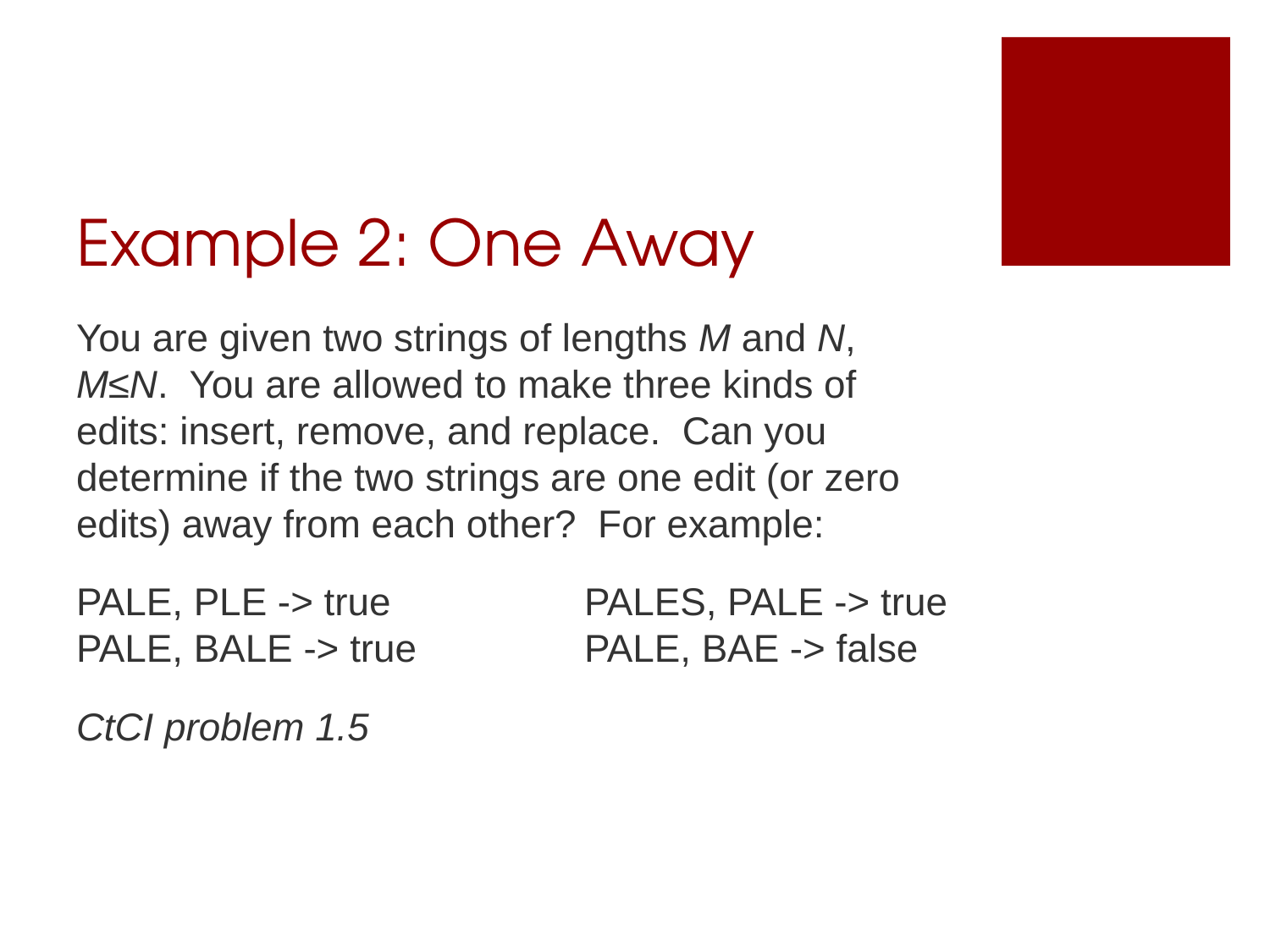

# Example 2: One Away
You are given two strings of lengths M and N, M≤N.  You are allowed to make three kinds of edits: insert, remove, and replace.  Can you determine if the two strings are one edit (or zero edits) away from each other?  For example:
PALE, PLE -> true		PALES, PALE -> true
PALE, BALE -> true		PALE, BAE -> false
CtCI problem 1.5